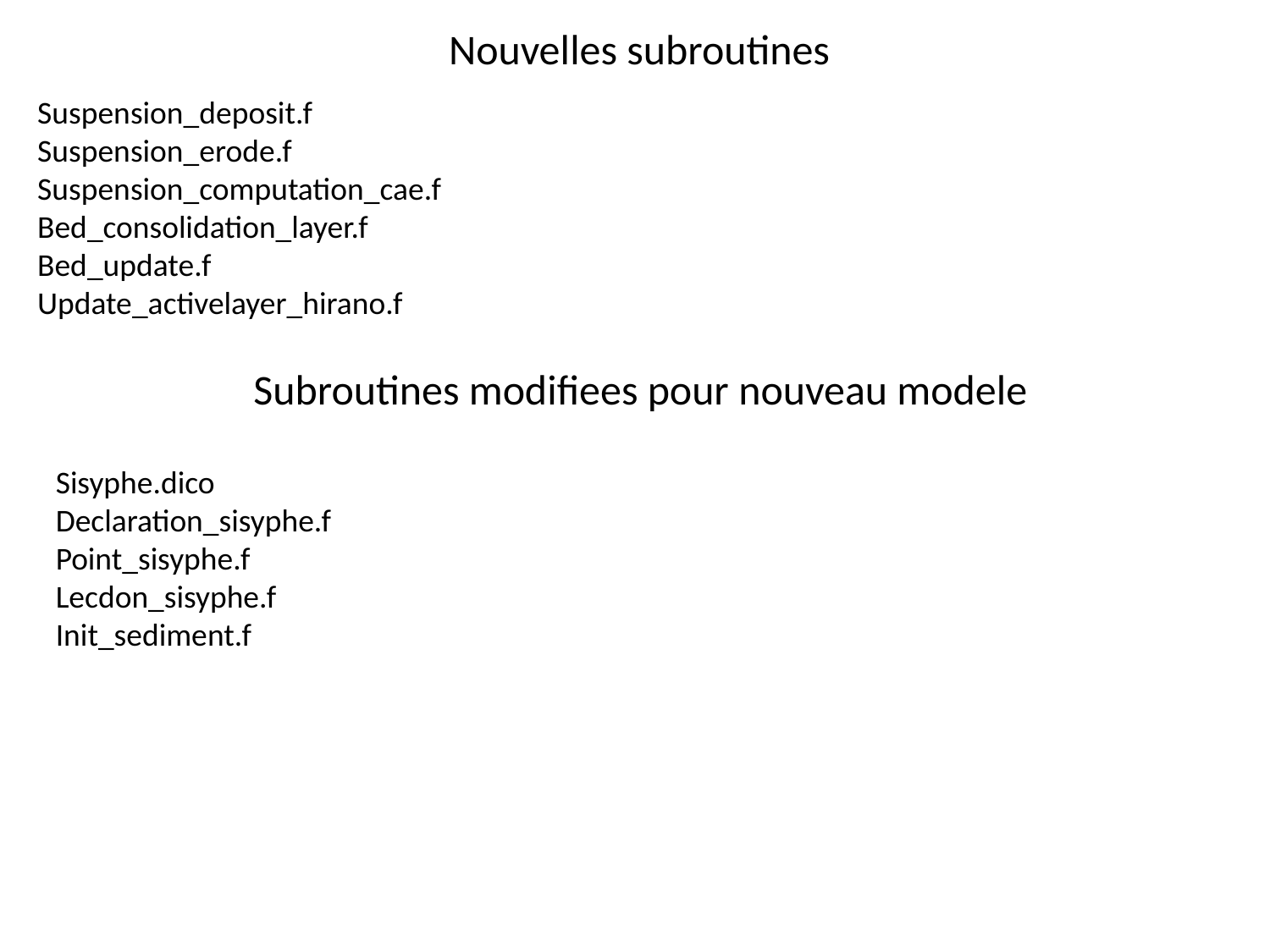

Nouvelles subroutines

Suspension_deposit.f
Suspension_erode.f
Suspension_computation_cae.f
Bed_consolidation_layer.f
Bed_update.f
Update_activelayer_hirano.f
Subroutines modifiees pour nouveau modele

Sisyphe.dico
Declaration_sisyphe.f
Point_sisyphe.f
Lecdon_sisyphe.f
Init_sediment.f